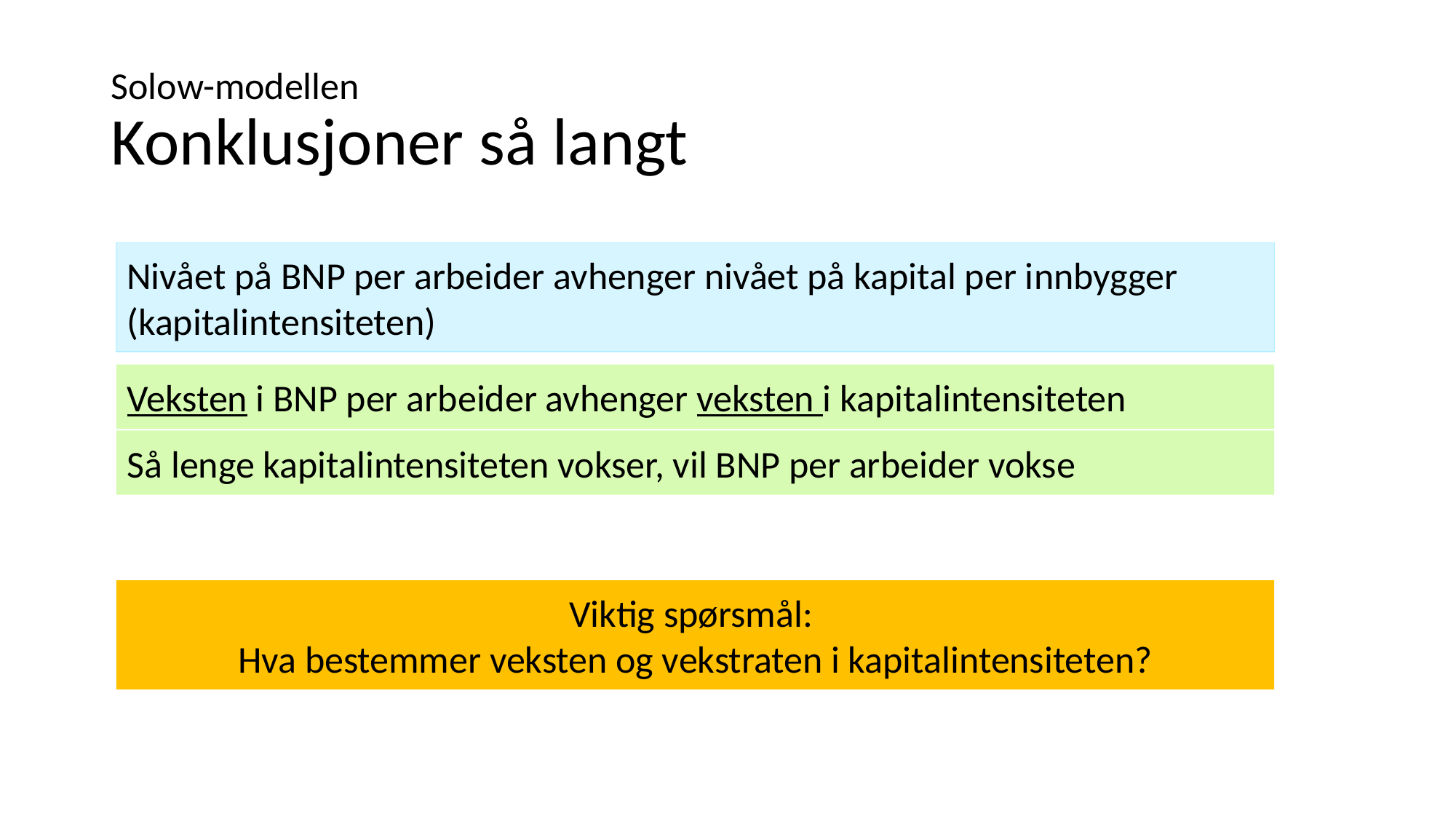

# Solow-modellen Konklusjoner så langt
Nivået på BNP per arbeider avhenger nivået på kapital per innbygger (kapitalintensiteten)
Veksten i BNP per arbeider avhenger veksten i kapitalintensiteten
Så lenge kapitalintensiteten vokser, vil BNP per arbeider vokse
Viktig spørsmål:
Hva bestemmer veksten og vekstraten i kapitalintensiteten?